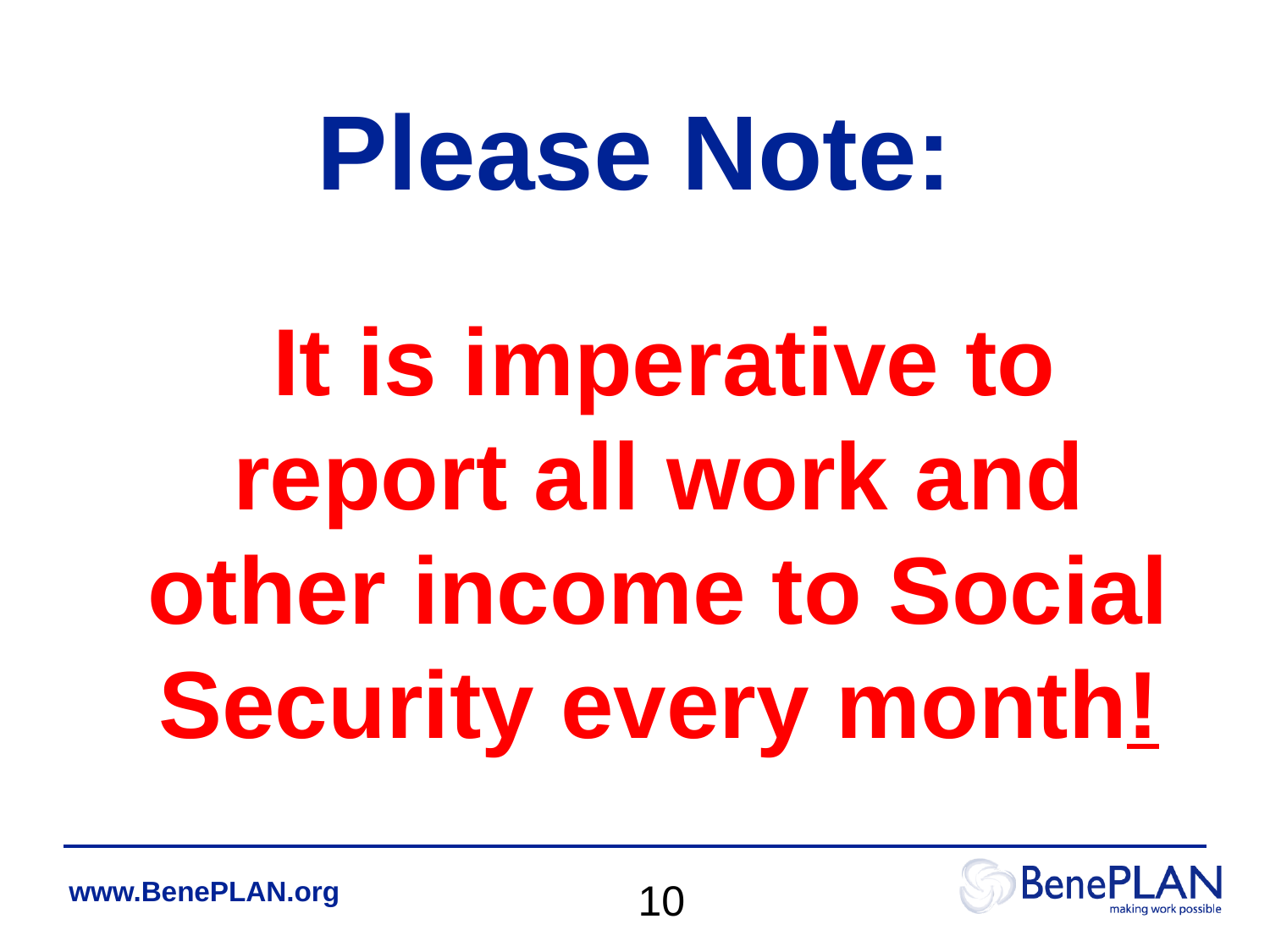

# Please Note:
   It is imperative to report all work and other income to Social Security every month!
10